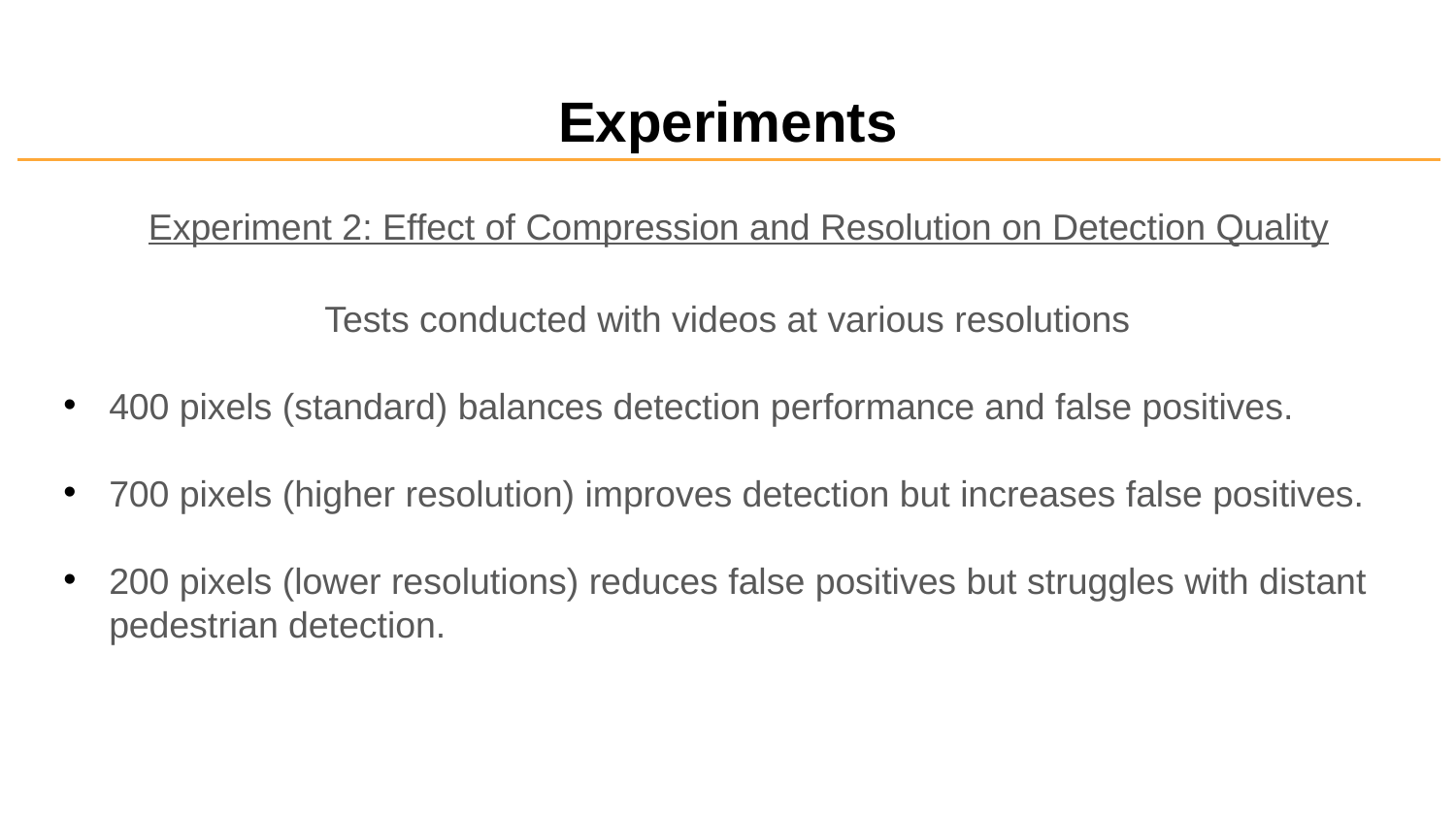

# Experiments

Experiment 2: Effect of Compression and Resolution on Detection Quality

Tests conducted with videos at various resolutions

400 pixels (standard) balances detection performance and false positives.

700 pixels (higher resolution) improves detection but increases false positives.

200 pixels (lower resolutions) reduces false positives but struggles with distant pedestrian detection.